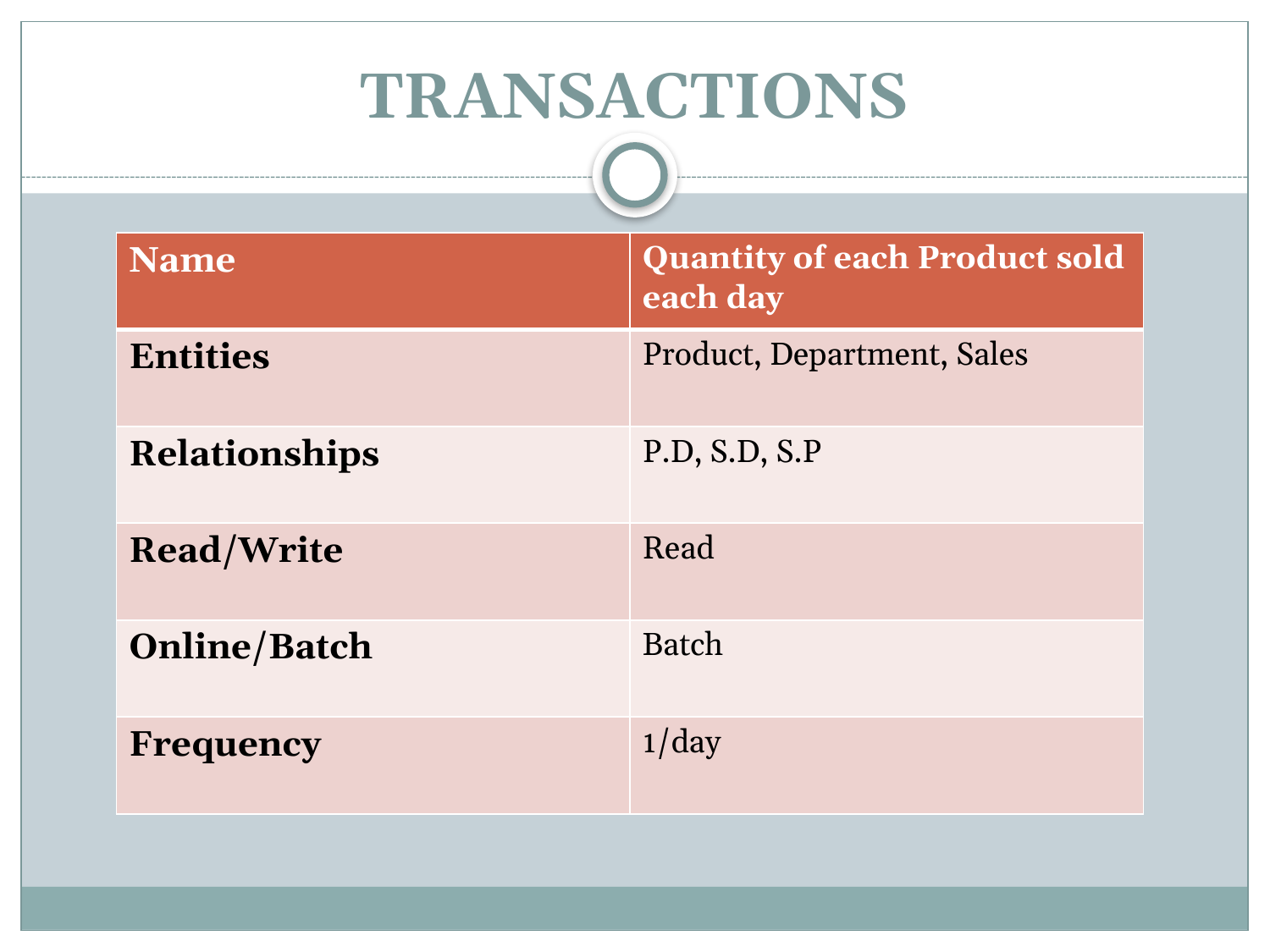

# TRANSACTIONS
| Name | Quantity of each Product sold each day |
| --- | --- |
| Entities | Product, Department, Sales |
| Relationships | P.D, S.D, S.P |
| Read/Write | Read |
| Online/Batch | Batch |
| Frequency | 1/day |